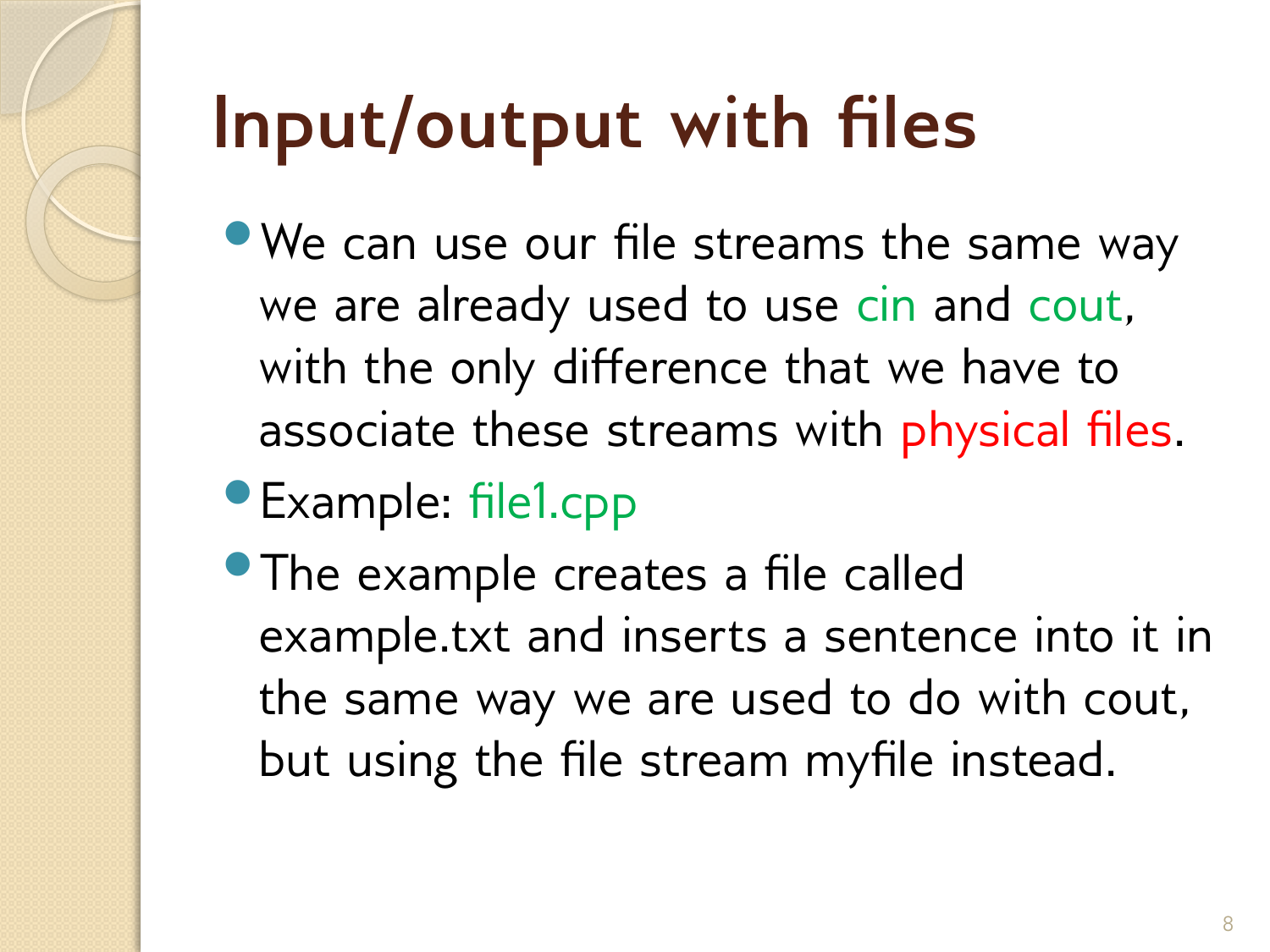

# Input/output with files
We can use our file streams the same way we are already used to use cin and cout, with the only difference that we have to associate these streams with physical files.
Example: file1.cpp
The example creates a file called example.txt and inserts a sentence into it in the same way we are used to do with cout, but using the file stream myfile instead.
8